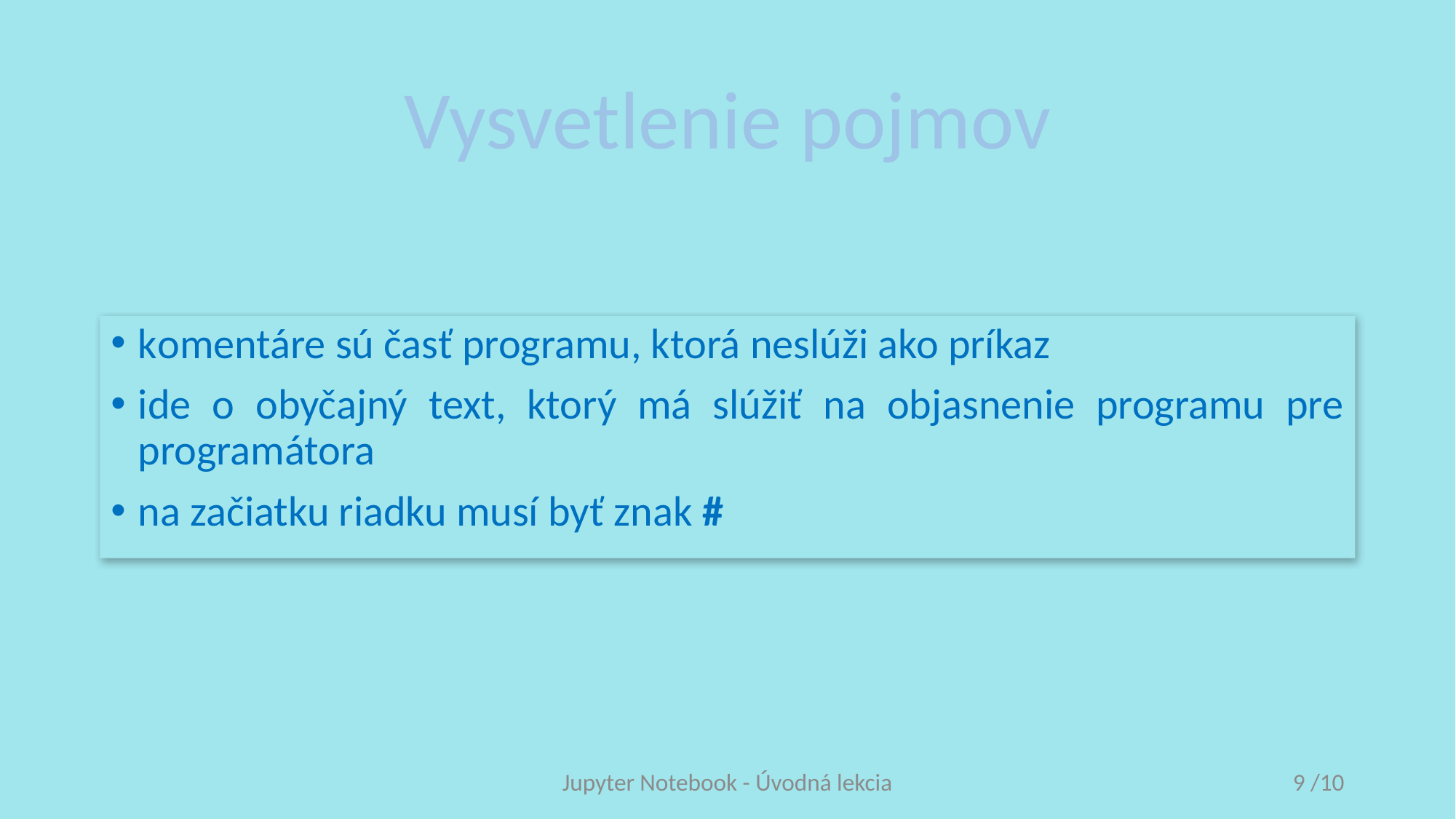

# Vysvetlenie pojmov
komentáre sú časť programu, ktorá neslúži ako príkaz
ide o obyčajný text, ktorý má slúžiť na objasnenie programu pre programátora
na začiatku riadku musí byť znak #
Jupyter Notebook - Úvodná lekcia
9 /10